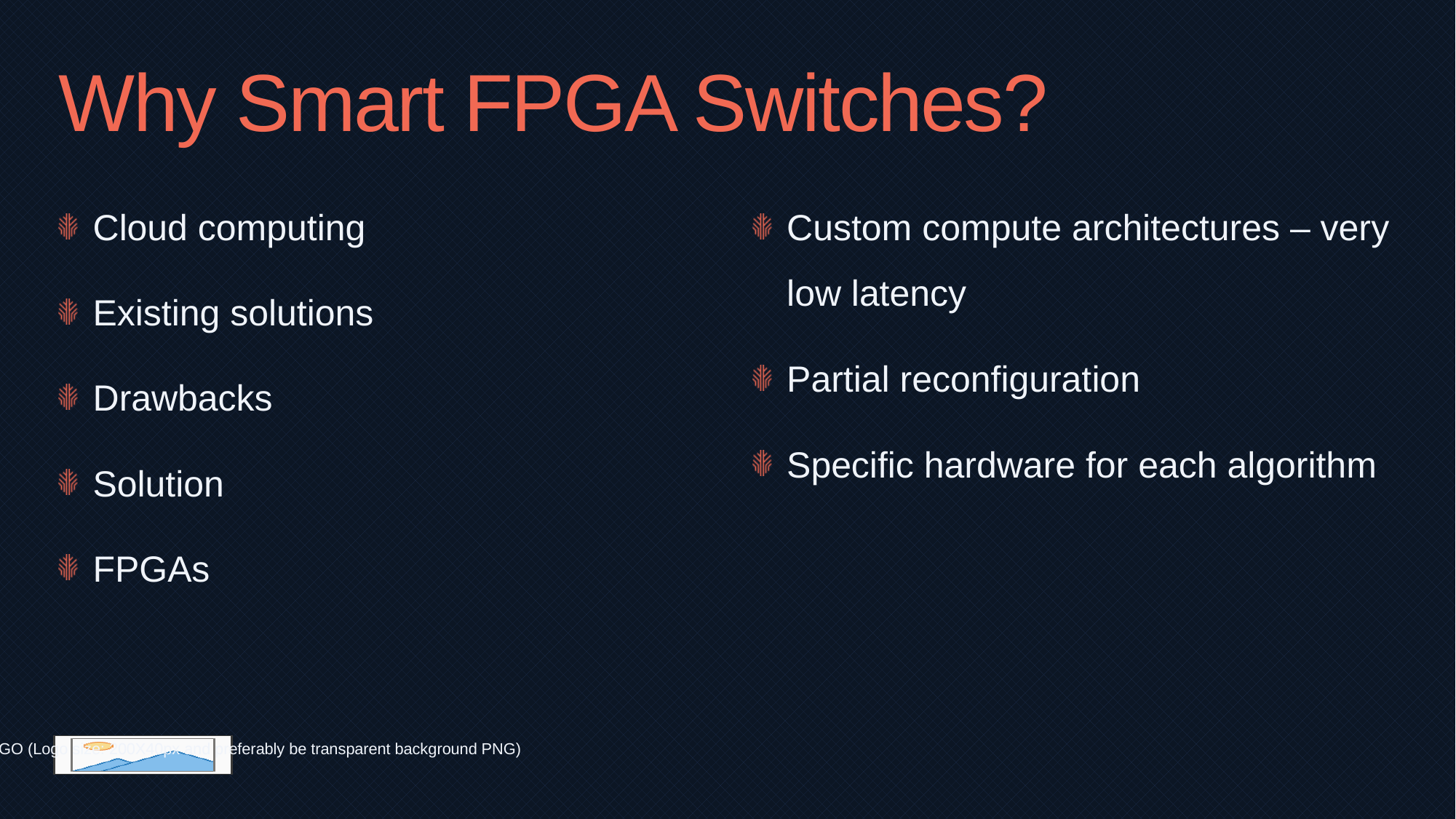

# Why Smart FPGA Switches?
Custom compute architectures – very low latency
Cloud computing
Existing solutions
Drawbacks
Solution
FPGAs
Partial reconfiguration
Specific hardware for each algorithm